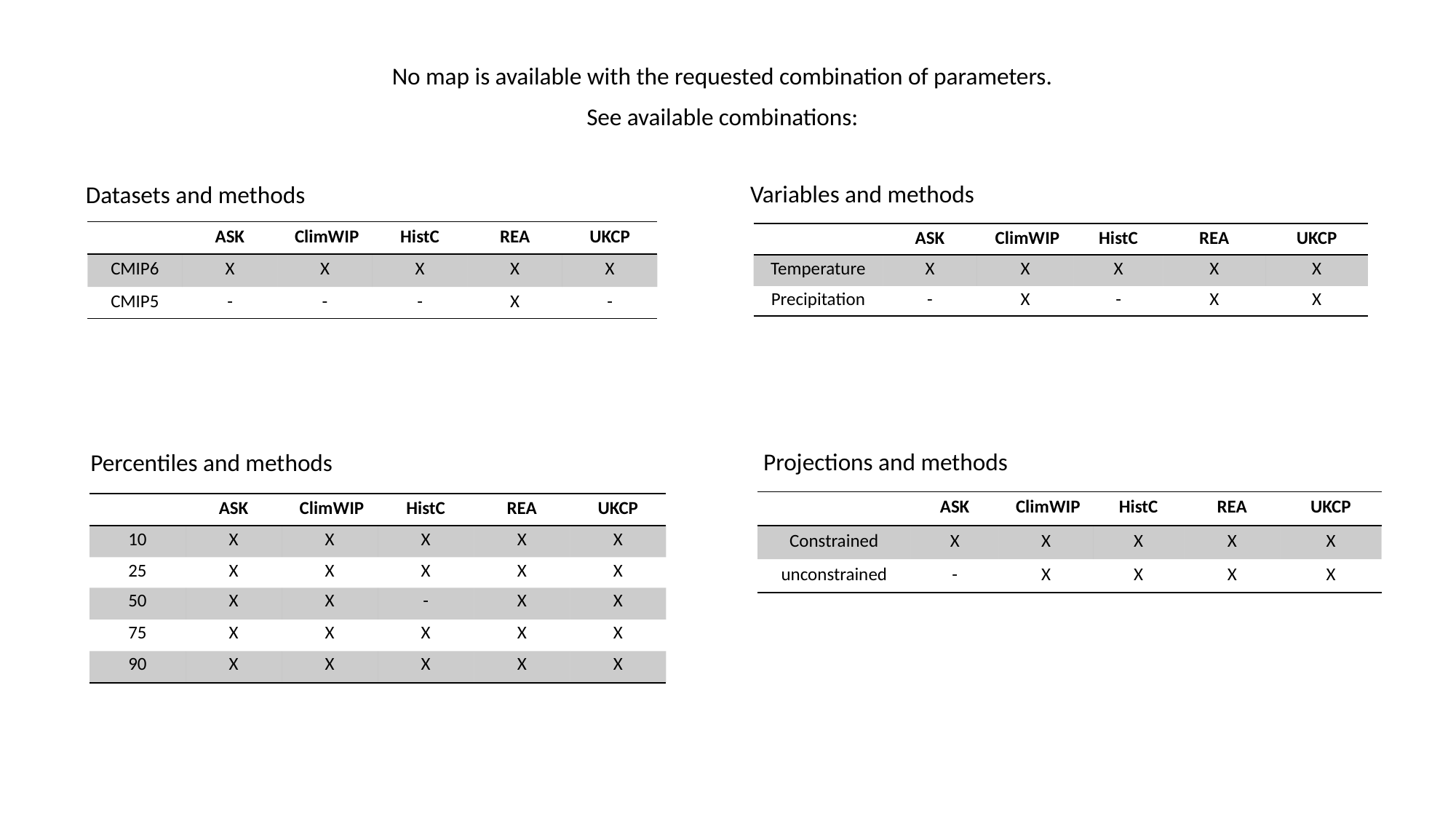

No map is available with the requested combination of parameters.
See available combinations:

Variables and methods

Datasets and methods

|  | ASK | ClimWIP | HistC | REA | UKCP |
| --- | --- | --- | --- | --- | --- |
| CMIP6 | X | X | X | X | X |
| CMIP5 | - | - | - | X | - |
|  | ASK | ClimWIP | HistC | REA | UKCP |
| --- | --- | --- | --- | --- | --- |
| Temperature | X | X | X | X | X |
| Precipitation | - | X | - | X | X |
Projections and methods

Percentiles and methods

|  | ASK | ClimWIP | HistC | REA | UKCP |
| --- | --- | --- | --- | --- | --- |
| Constrained | X | X | X | X | X |
| unconstrained | - | X | X | X | X |
|  | ASK | ClimWIP | HistC | REA | UKCP |
| --- | --- | --- | --- | --- | --- |
| 10 | X | X | X | X | X |
| 25 | X | X | X | X | X |
| 50 | X | X | - | X | X |
| 75 | X | X | X | X | X |
| 90 | X | X | X | X | X |